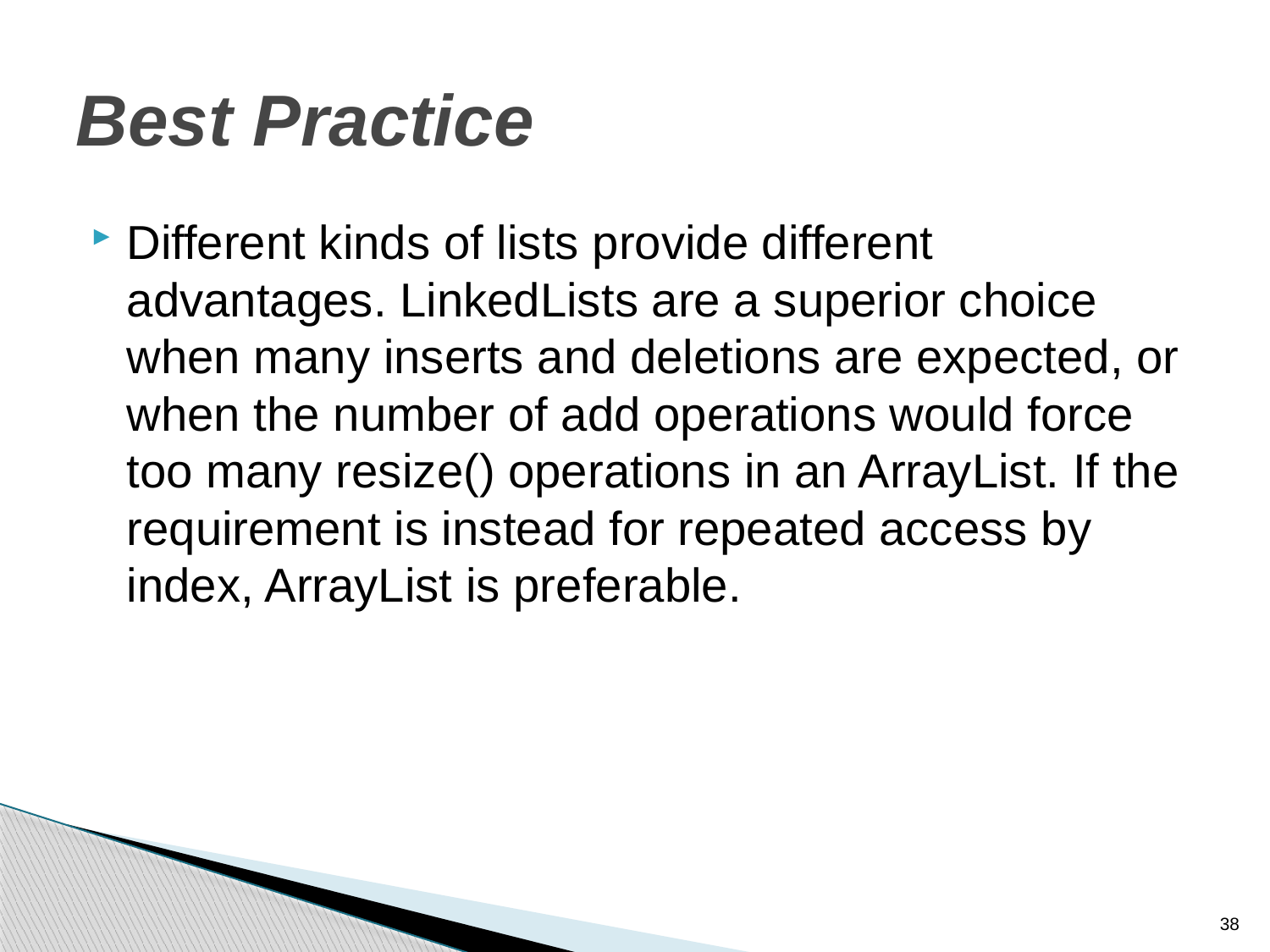

# Best Practice
Different kinds of lists provide different advantages. LinkedLists are a superior choice when many inserts and deletions are expected, or when the number of add operations would force too many resize() operations in an ArrayList. If the requirement is instead for repeated access by index, ArrayList is preferable.

38